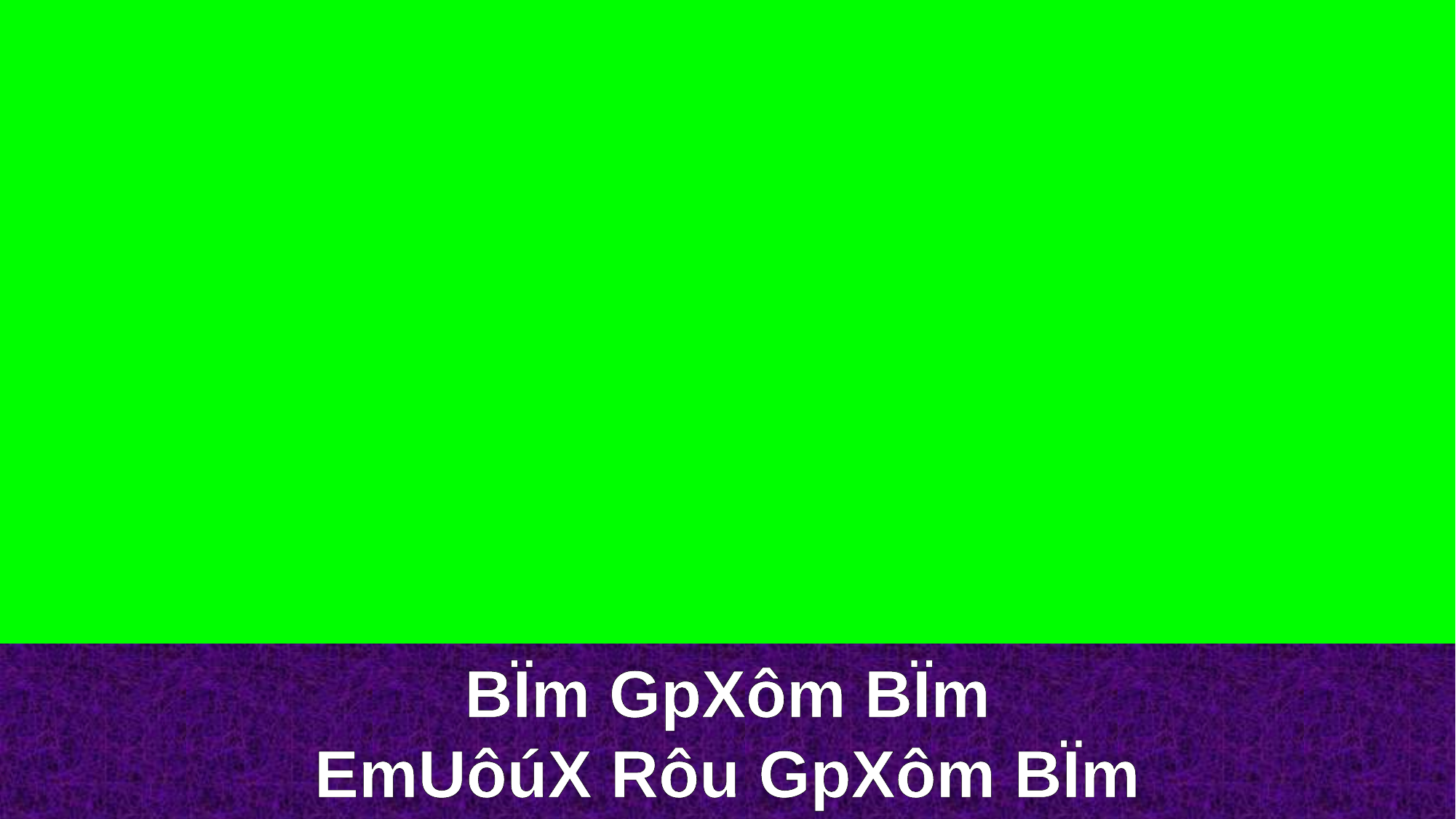

BÏm GpXôm BÏm
EmUôúX Rôu GpXôm BÏm